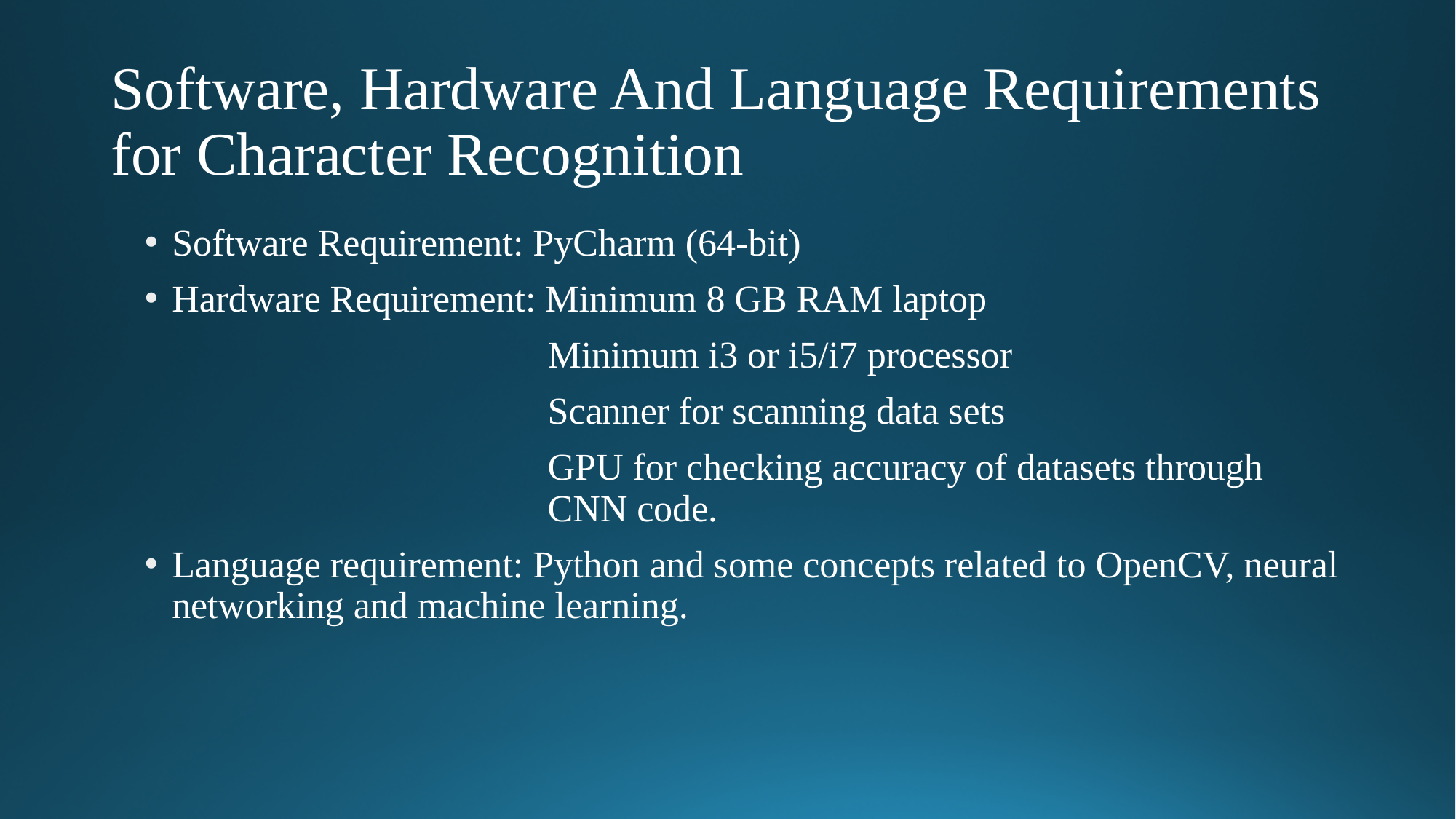

# Software, Hardware And Language Requirements for Character Recognition
Software Requirement: PyCharm (64-bit)
Hardware Requirement: Minimum 8 GB RAM laptop
			        Minimum i3 or i5/i7 processor
			        Scanner for scanning data sets
			        GPU for checking accuracy of datasets through 			        CNN code.
Language requirement: Python and some concepts related to OpenCV, neural networking and machine learning.